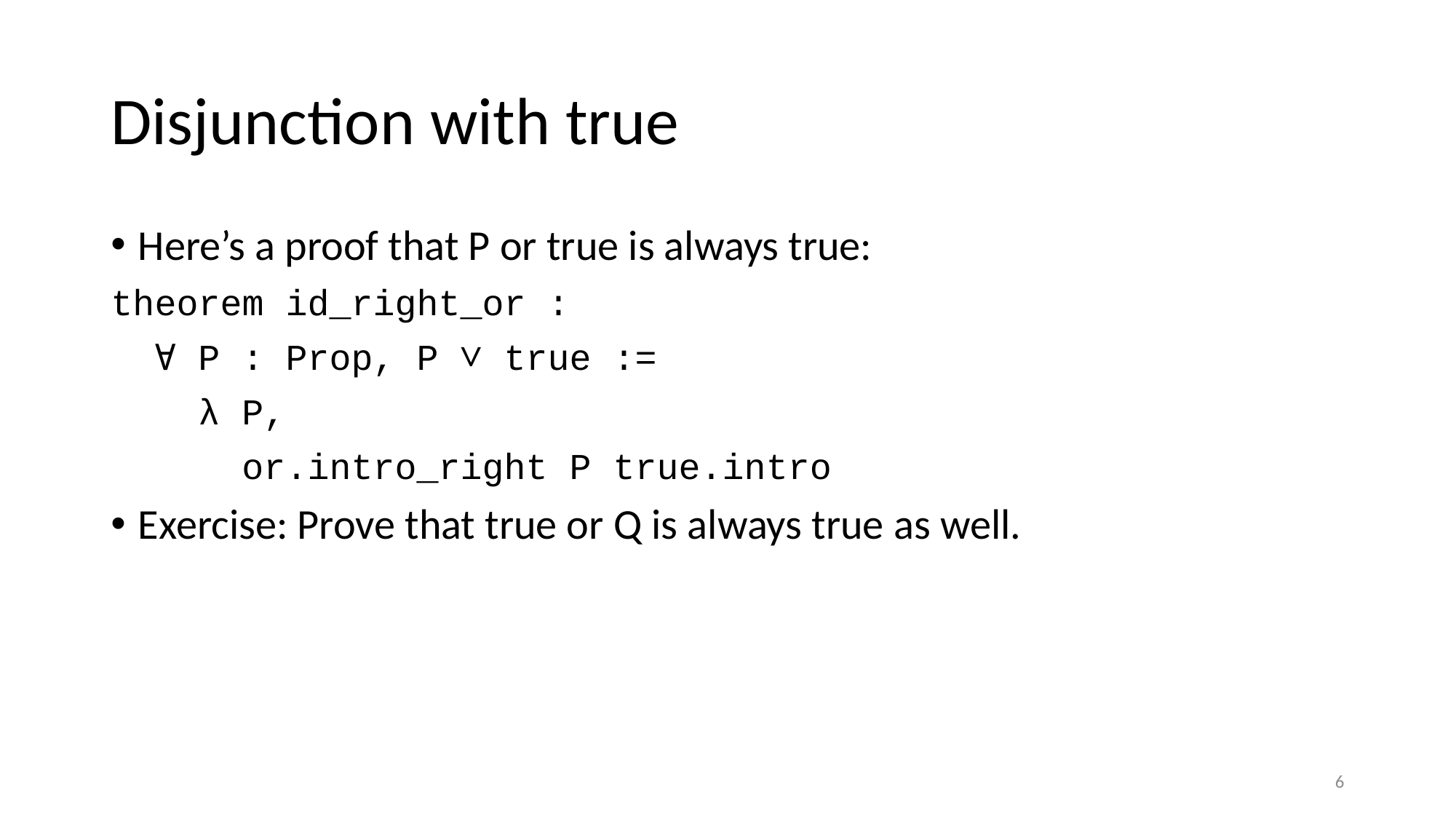

# Disjunction with true
Here’s a proof that P or true is always true:
theorem id_right_or :
  ∀ P : Prop, P ∨ true :=
    λ P,
      or.intro_right P true.intro
Exercise: Prove that true or Q is always true as well.

6